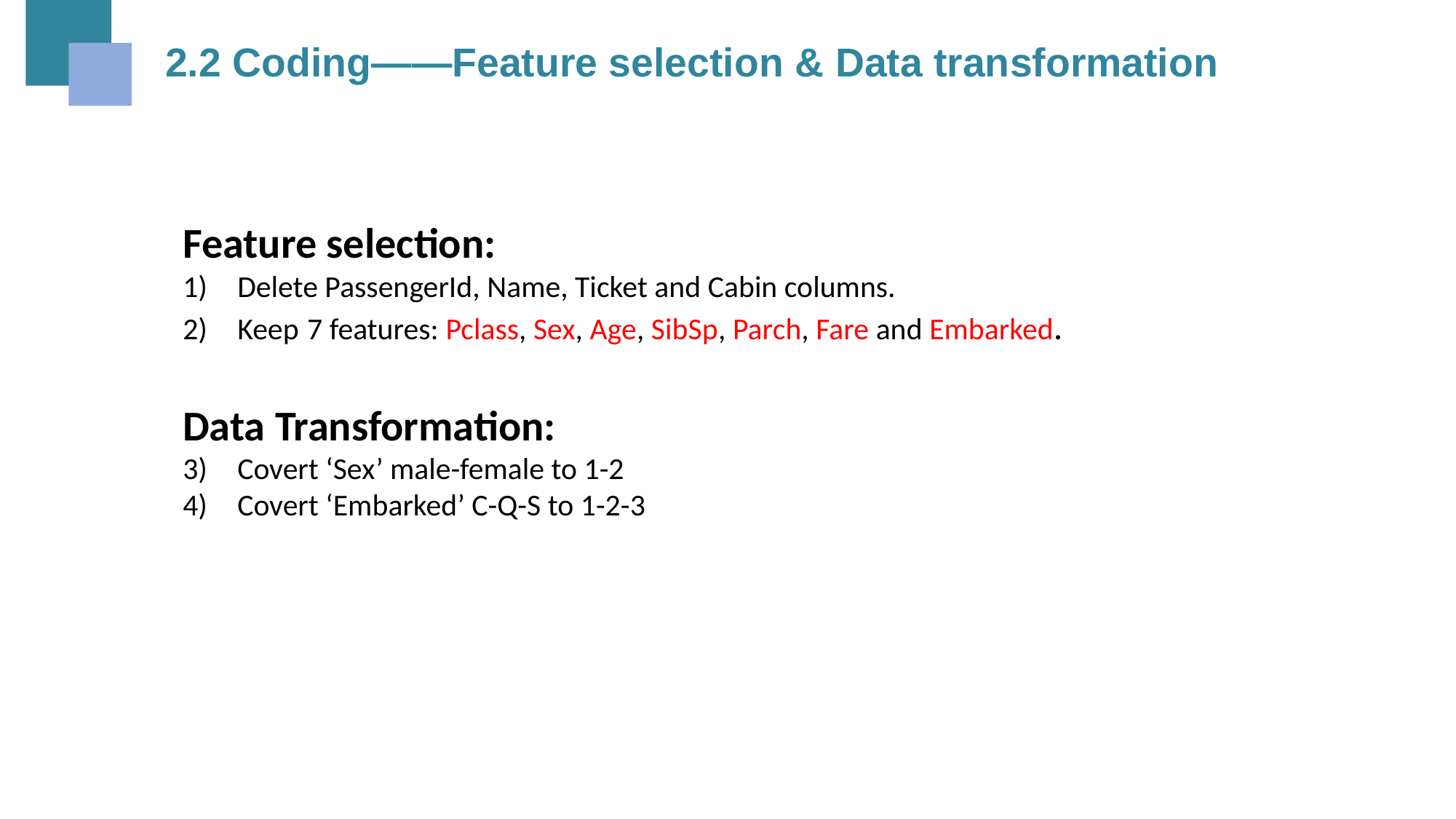

2.2 Coding——Feature selection & Data transformation

Feature selection:
Delete PassengerId, Name, Ticket and Cabin columns.
Keep 7 features: Pclass, Sex, Age, SibSp, Parch, Fare and Embarked.

Data Transformation:
Covert ‘Sex’ male-female to 1-2
Covert ‘Embarked’ C-Q-S to 1-2-3